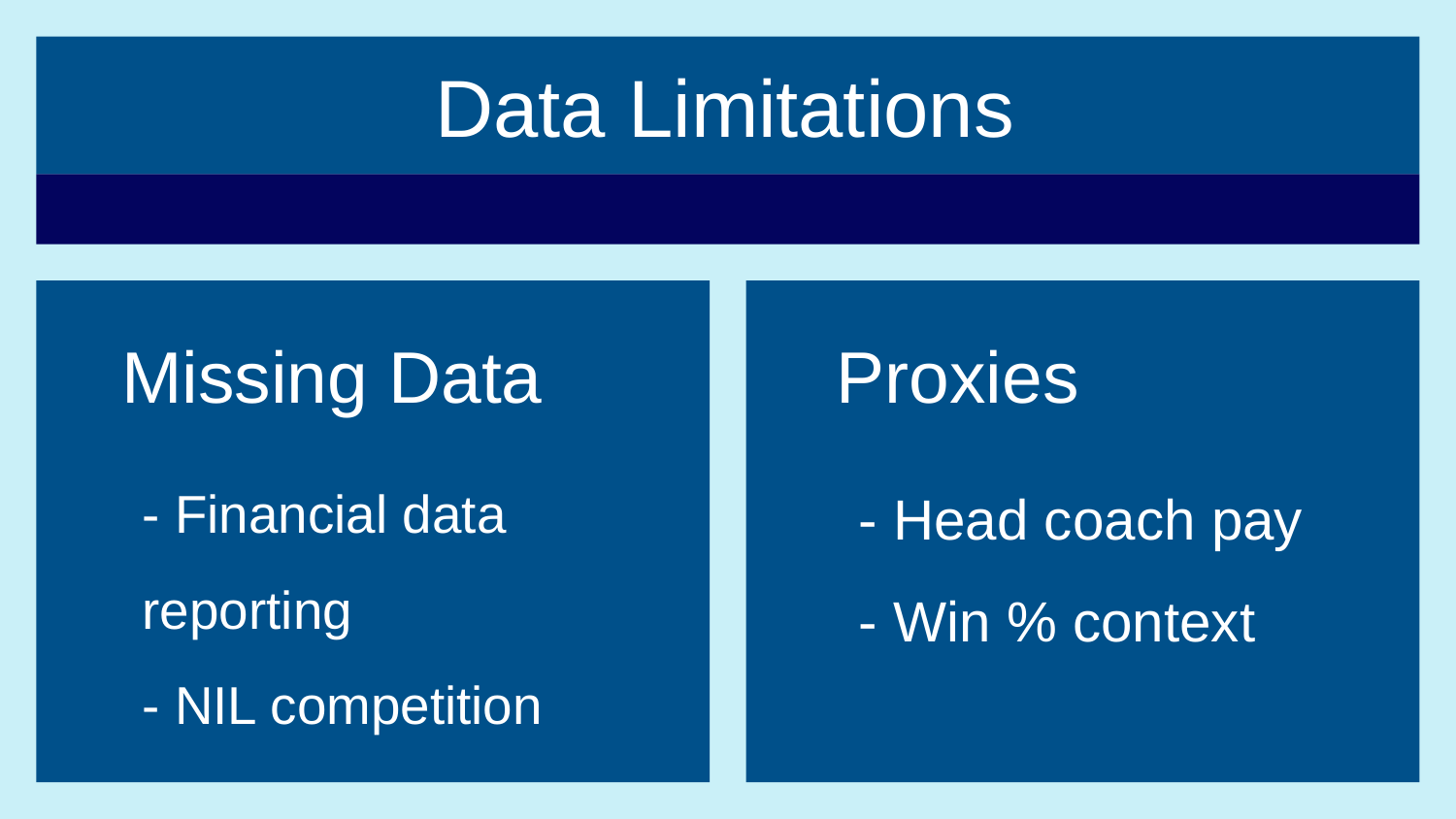

# Data Limitations
Missing Data
Proxies
- Financial data reporting
- NIL competition
- Head coach pay
- Win % context